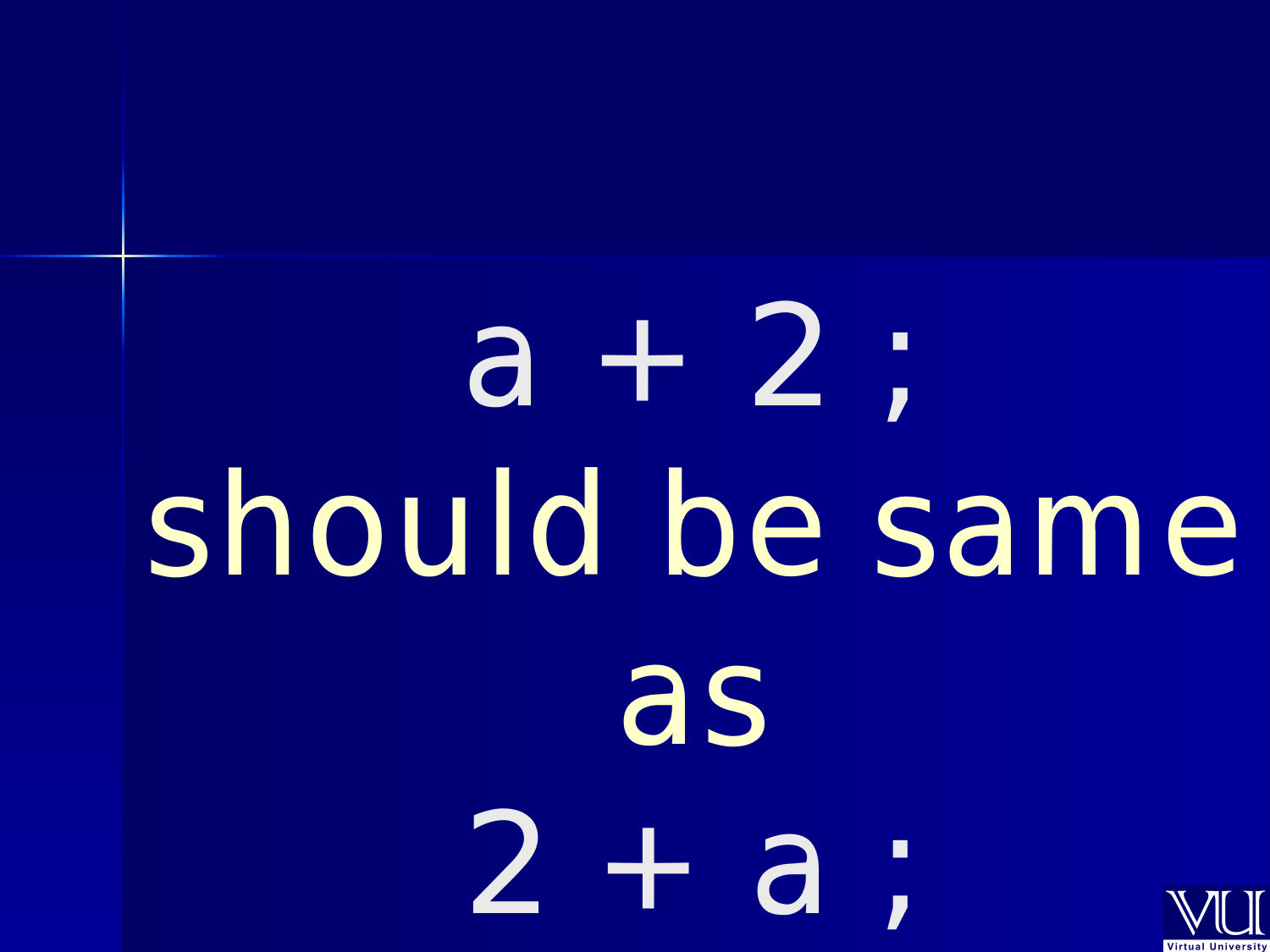

# a + 2 ; should be same as 2 + a ;